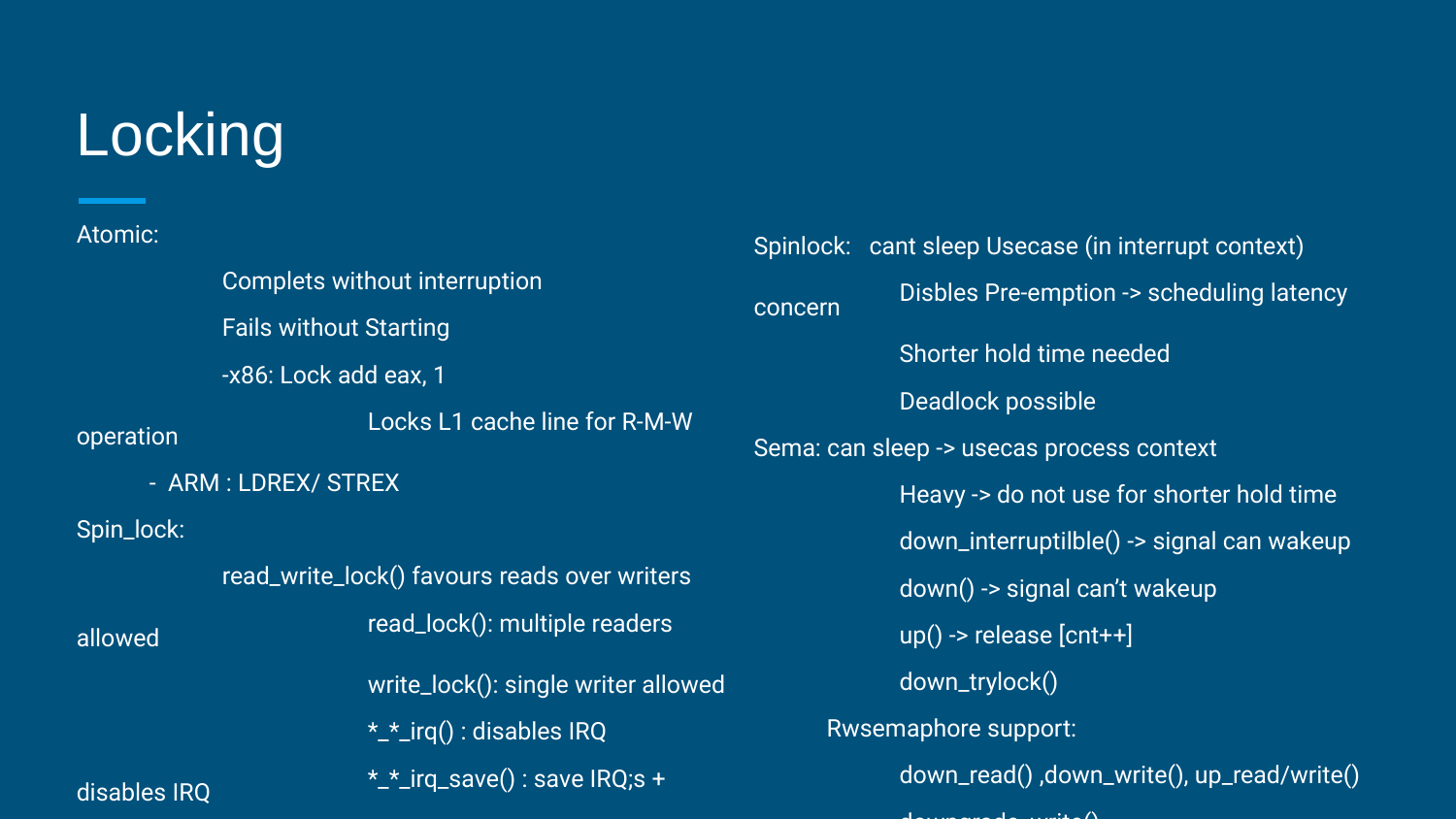

# Locking
Atomic:
	Complets without interruption
	Fails without Starting
	-x86: Lock add eax, 1
		Locks L1 cache line for R-M-W operation
-  ARM : LDREX/ STREX
Spin_lock:
	read_write_lock() favours reads over writers
		read_lock(): multiple readers allowed
		write_lock(): single writer allowed
		*_*_irq() : disables IRQ
		*_*_irq_save() : save IRQ;s + disables IRQ
		write_trylock() : returns 1 if success else 0 if busy
Spinlock:   cant sleep Usecase (in interrupt context)
	Disbles Pre-emption -> scheduling latency concern
	Shorter hold time needed
	Deadlock possible
Sema: can sleep -> usecas process context
	Heavy -> do not use for shorter hold time
	down_interruptilble() -> signal can wakeup
	down() -> signal can’t wakeup
	up() -> release [cnt++]
	down_trylock()
Rwsemaphore support:
down_read() ,down_write(), up_read/write()
downgrade_write()